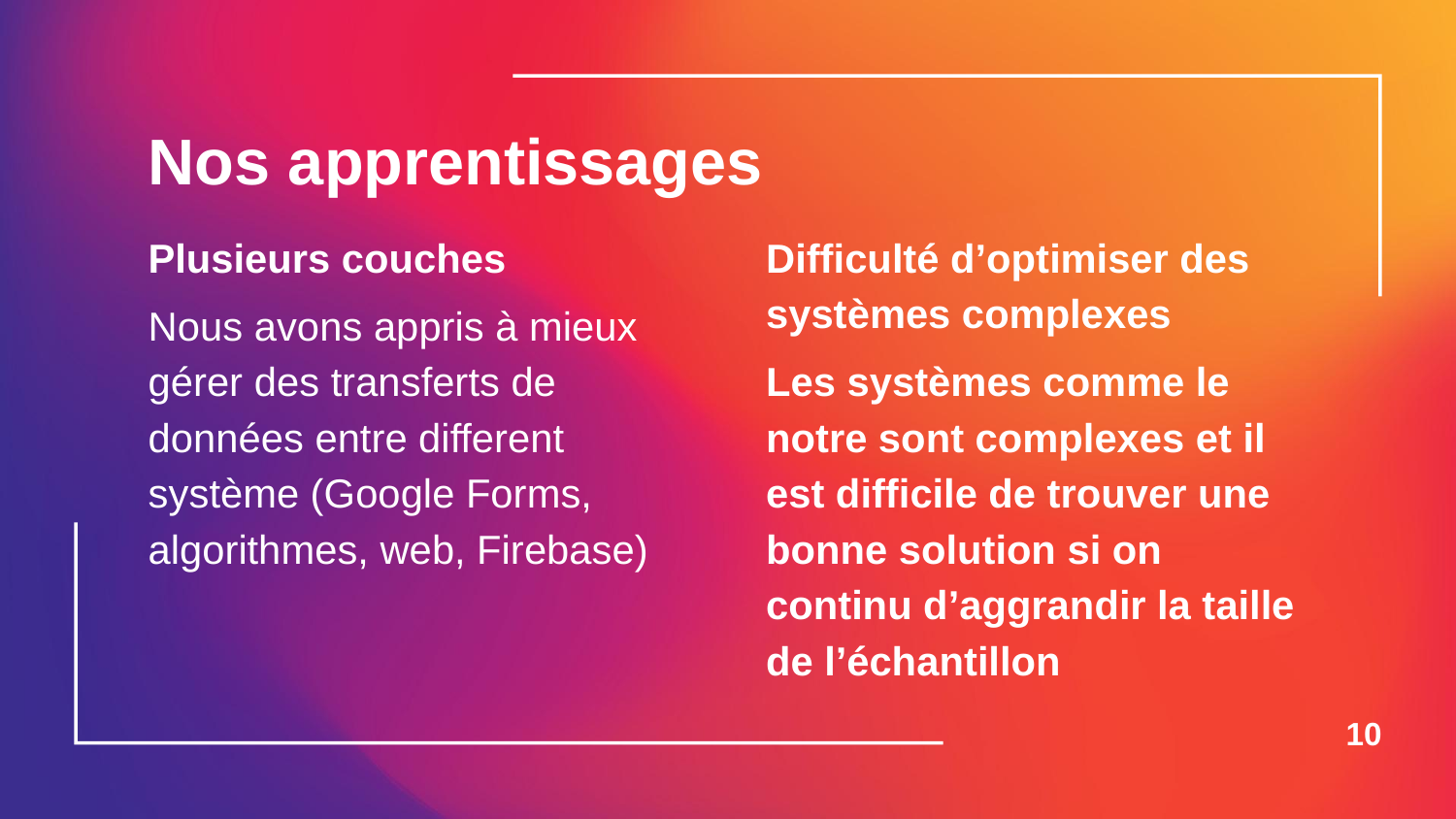

# Nos apprentissages
Plusieurs couches
Nous avons appris à mieux gérer des transferts de données entre different système (Google Forms, algorithmes, web, Firebase)
Difficulté d’optimiser des systèmes complexes
Les systèmes comme le notre sont complexes et il est difficile de trouver une bonne solution si on continu d’aggrandir la taille de l’échantillon
10